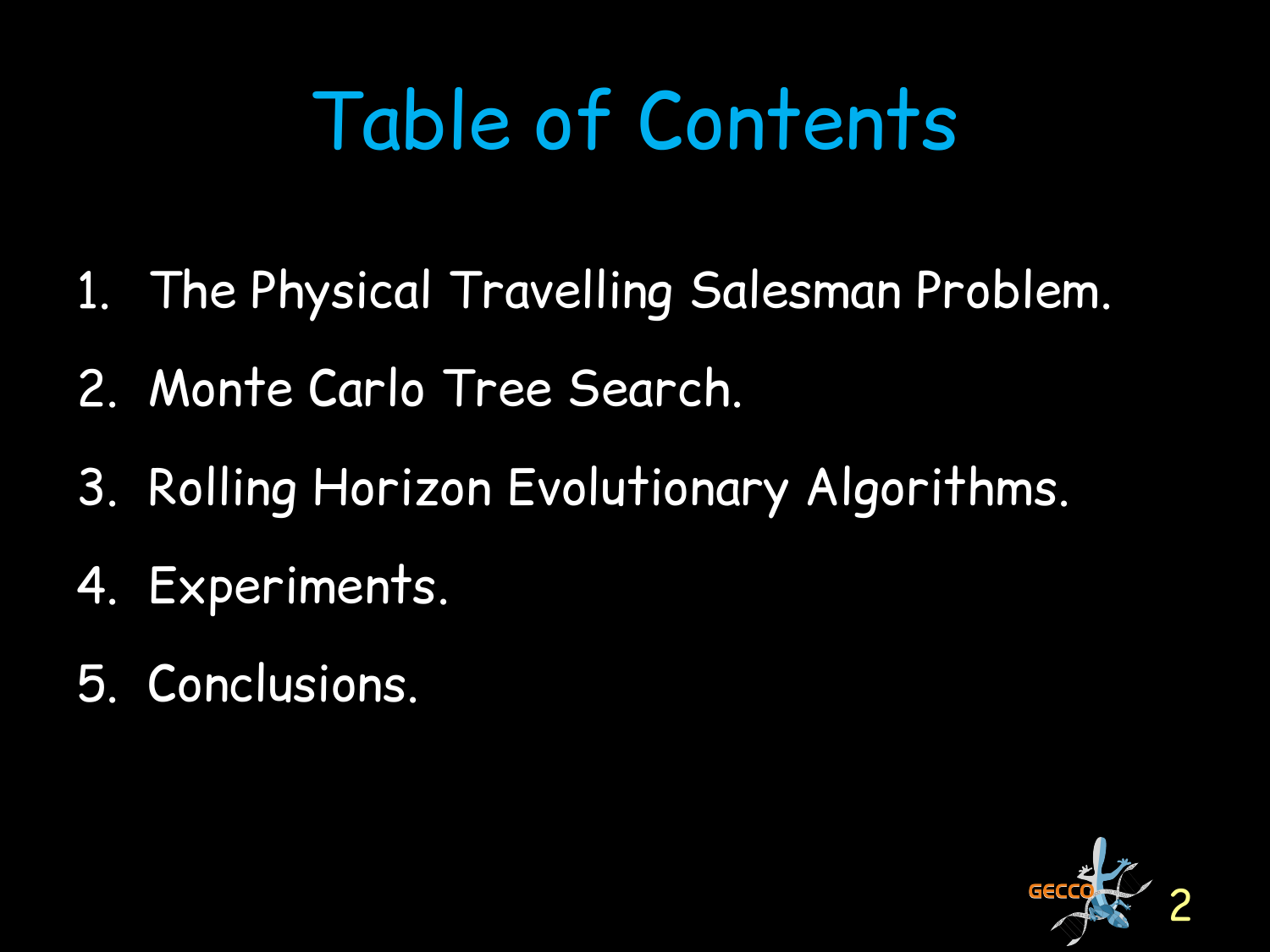

# Table of Contents
The Physical Travelling Salesman Problem.
Monte Carlo Tree Search.
Rolling Horizon Evolutionary Algorithms.
Experiments.
Conclusions.

2